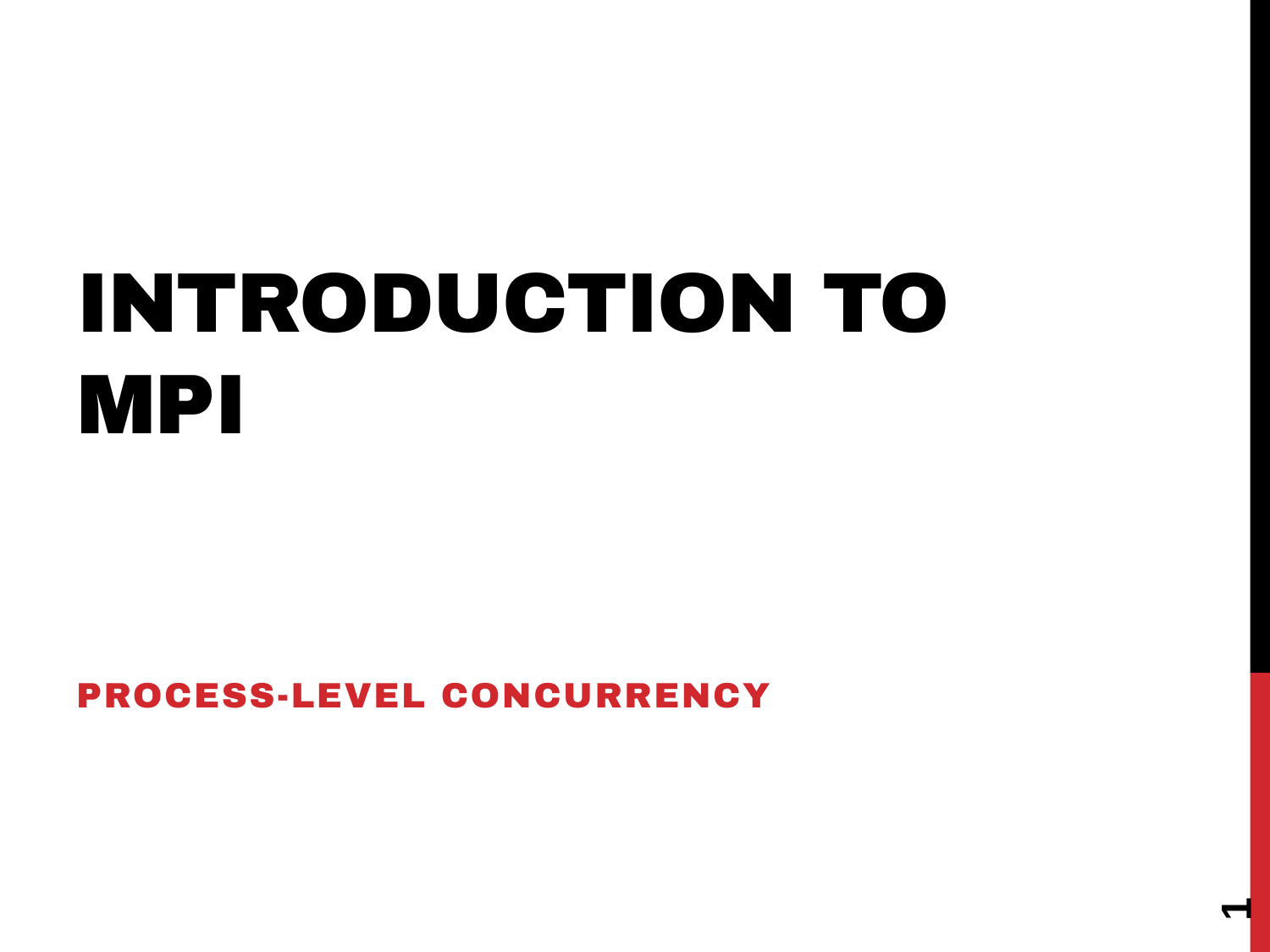

# Introduction to MPI
Process-level concurrency
1